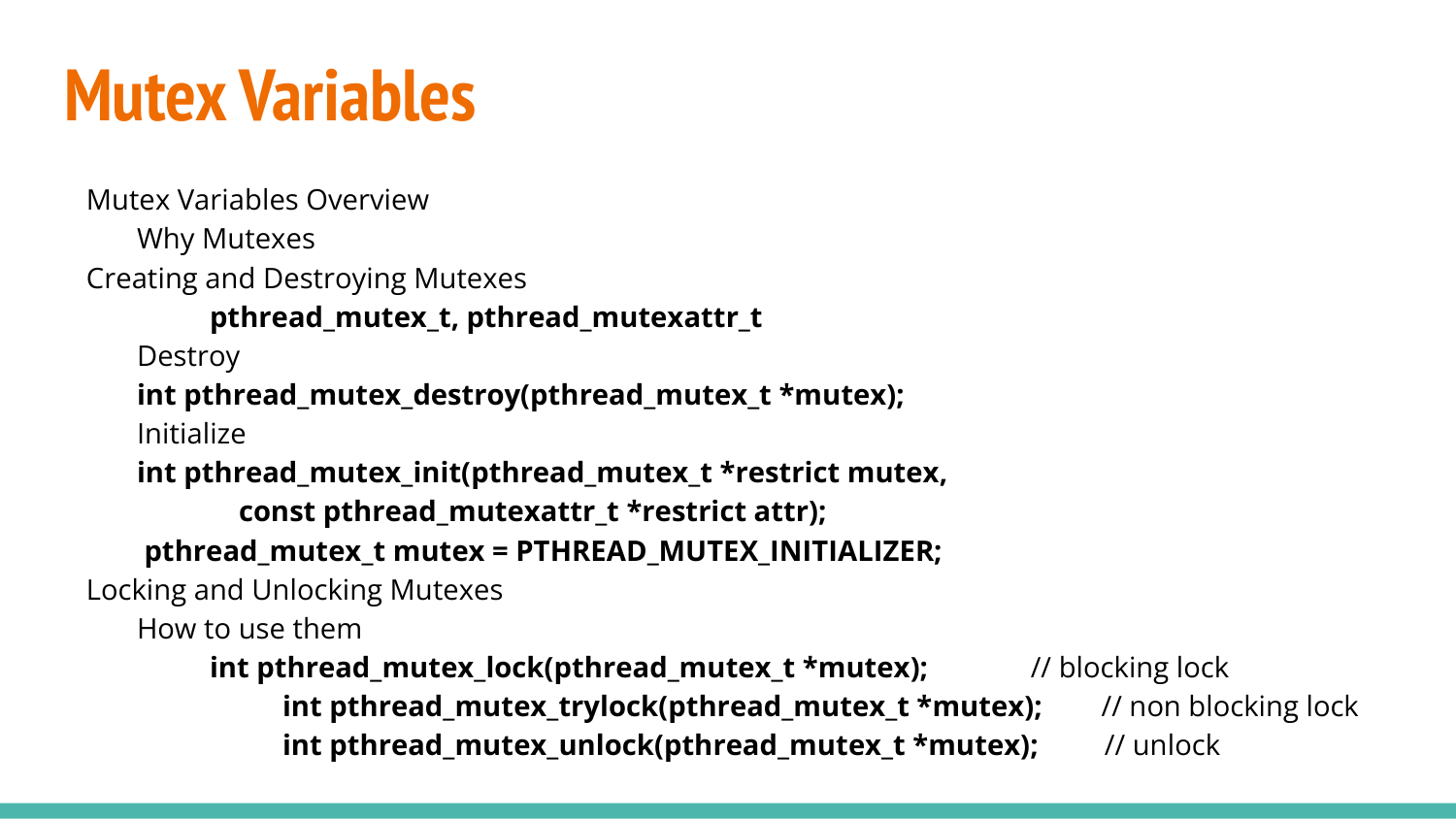

# Mutex Variables
Mutex Variables Overview
	Why Mutexes
Creating and Destroying Mutexes
	pthread_mutex_t, pthread_mutexattr_t
Destroy
int pthread_mutex_destroy(pthread_mutex_t *mutex);
Initialize
int pthread_mutex_init(pthread_mutex_t *restrict mutex,
              const pthread_mutexattr_t *restrict attr);
 pthread_mutex_t mutex = PTHREAD_MUTEX_INITIALIZER;
Locking and Unlocking Mutexes
	How to use them
int pthread_mutex_lock(pthread_mutex_t *mutex);              // blocking lock
          int pthread_mutex_trylock(pthread_mutex_t *mutex);        // non blocking lock
          int pthread_mutex_unlock(pthread_mutex_t *mutex);         // unlock